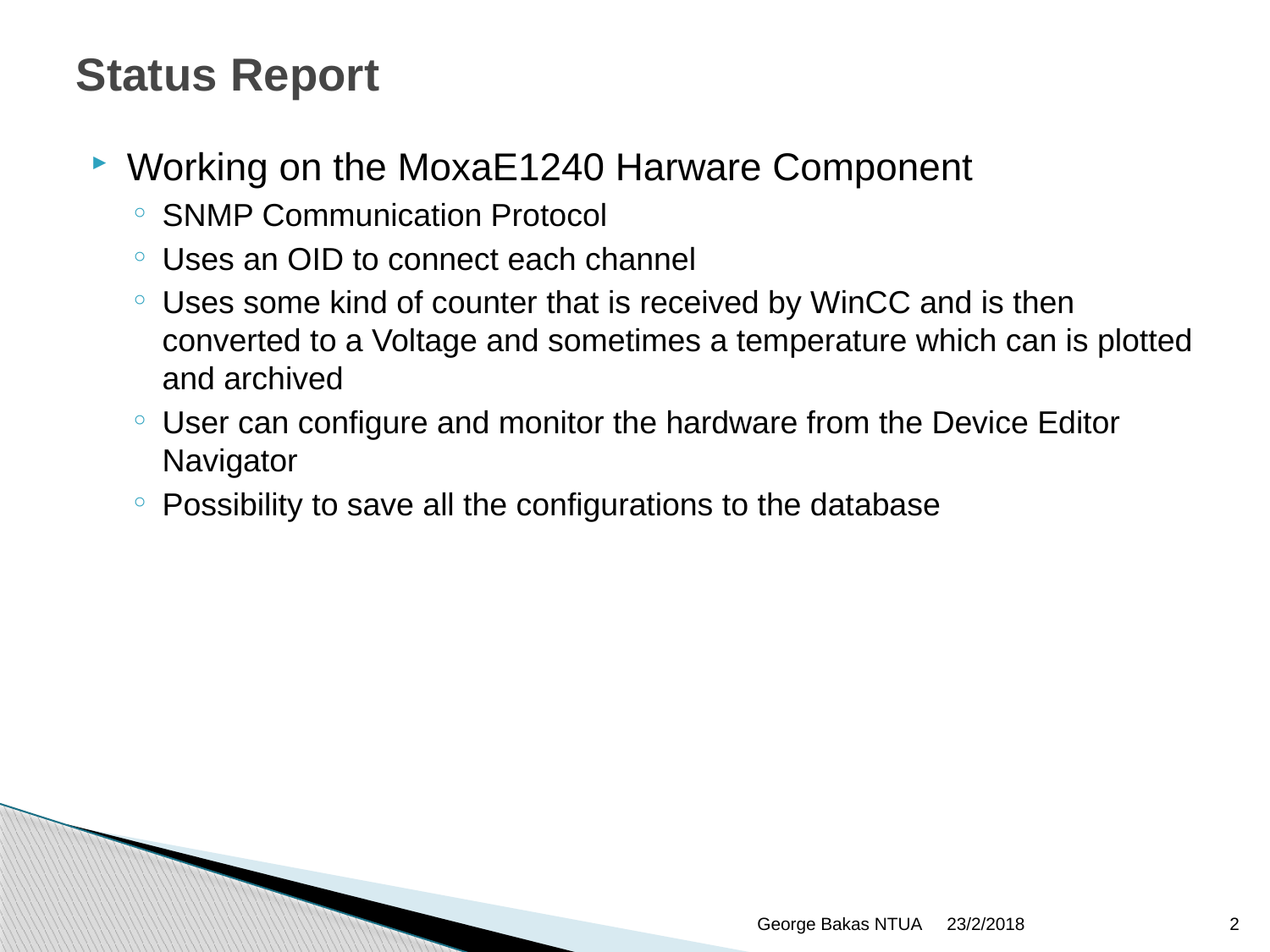

# Status Report
Working on the MoxaE1240 Harware Component
SNMP Communication Protocol
Uses an OID to connect each channel
Uses some kind of counter that is received by WinCC and is then converted to a Voltage and sometimes a temperature which can is plotted and archived
User can configure and monitor the hardware from the Device Editor Navigator
Possibility to save all the configurations to the database
George Bakas NTUA
23/2/2018
2